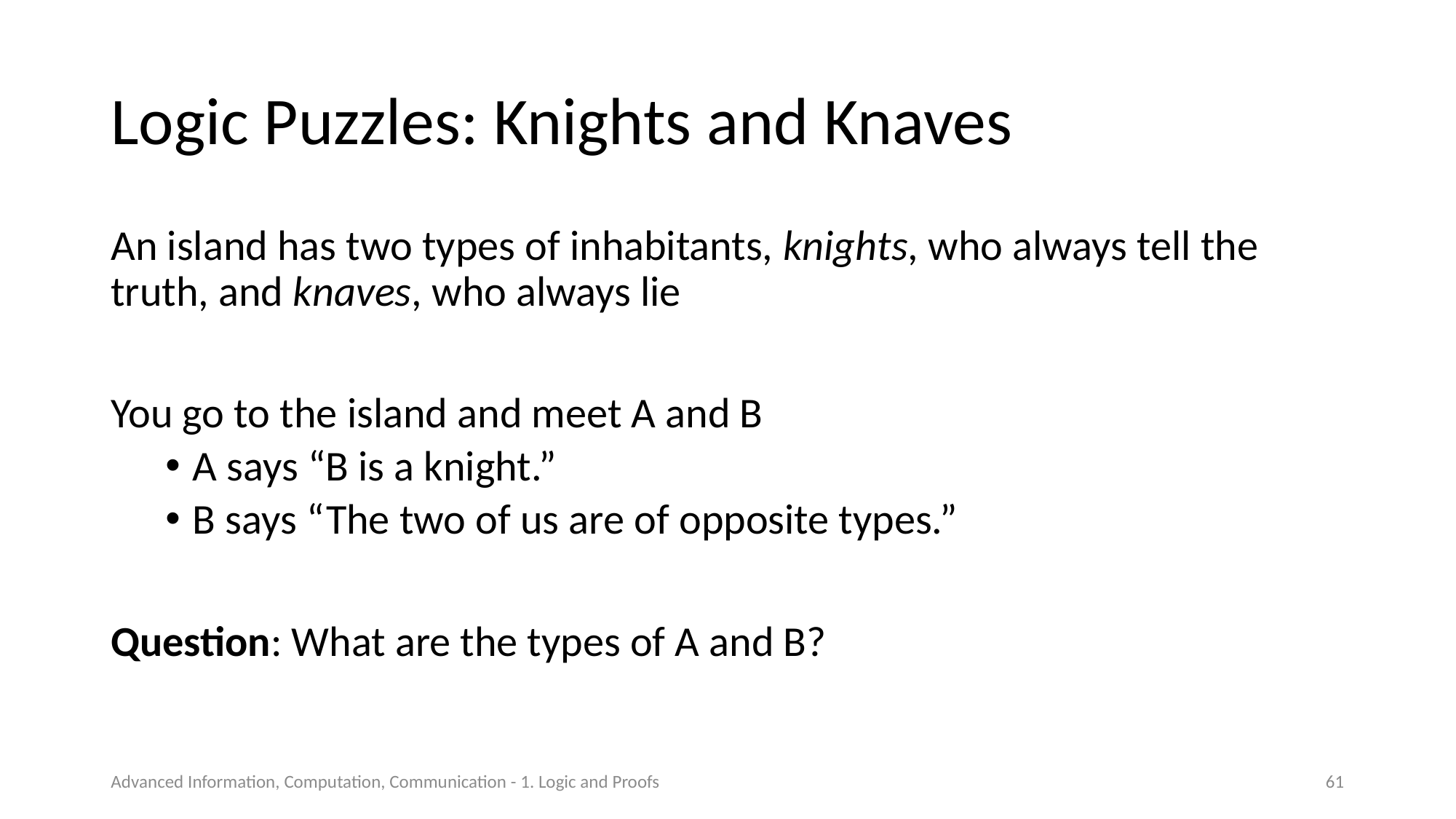

# Logic Puzzles: Knights and Knaves
An island has two types of inhabitants, knights, who always tell the truth, and knaves, who always lie

You go to the island and meet A and B
A says “B is a knight.”
B says “The two of us are of opposite types.”

Question: What are the types of A and B?

Advanced Information, Computation, Communication - 1. Logic and Proofs
61